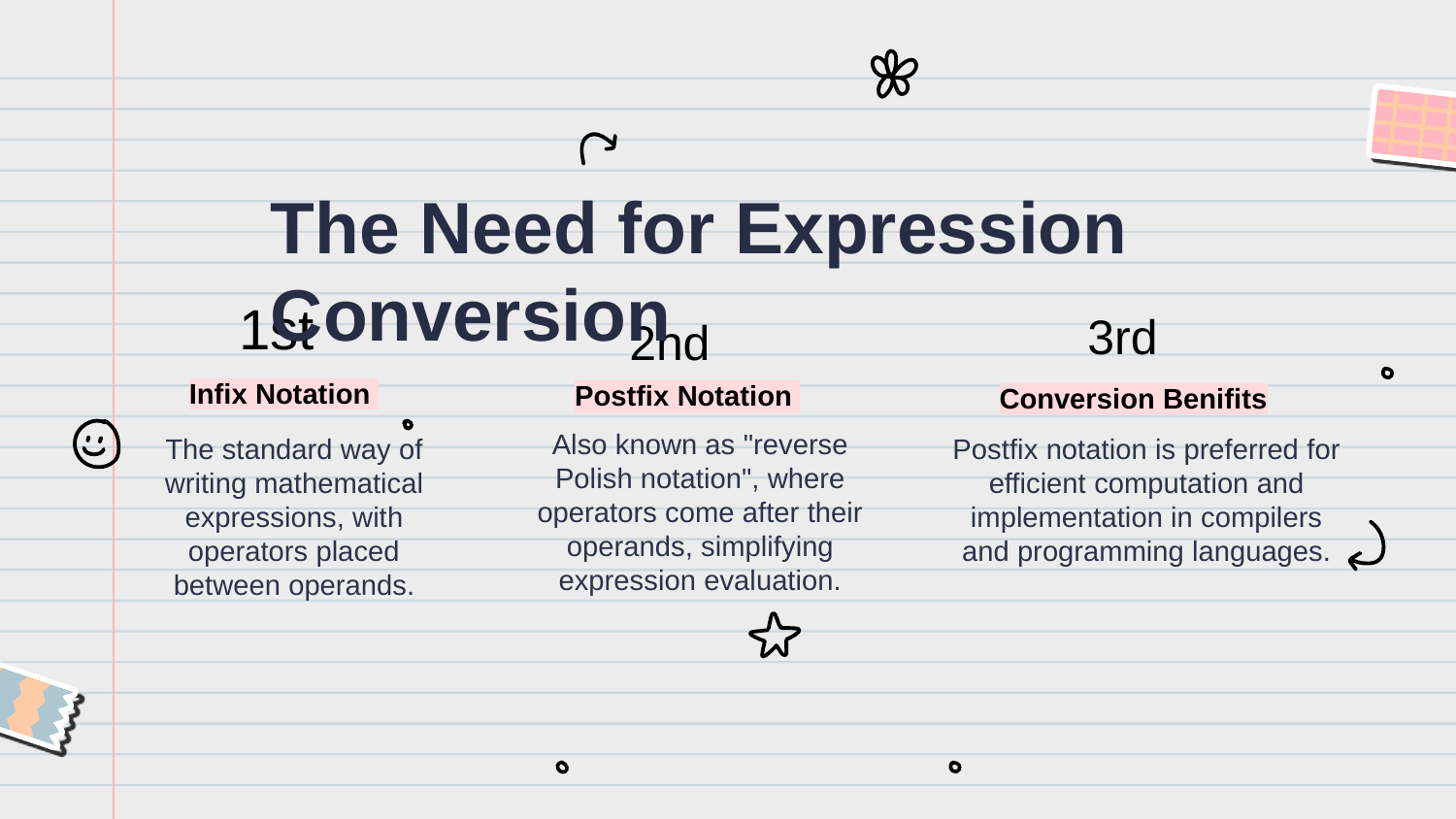

The Need for Expression Conversion

3rd
# 1st
2nd
Postfix Notation
Conversion Benifits
Infix Notation

Also known as "reverse Polish notation", where operators come after their operands, simplifying expression evaluation.
The standard way of writing mathematical expressions, with operators placed between operands.
Postfix notation is preferred for efficient computation and implementation in compilers and programming languages.